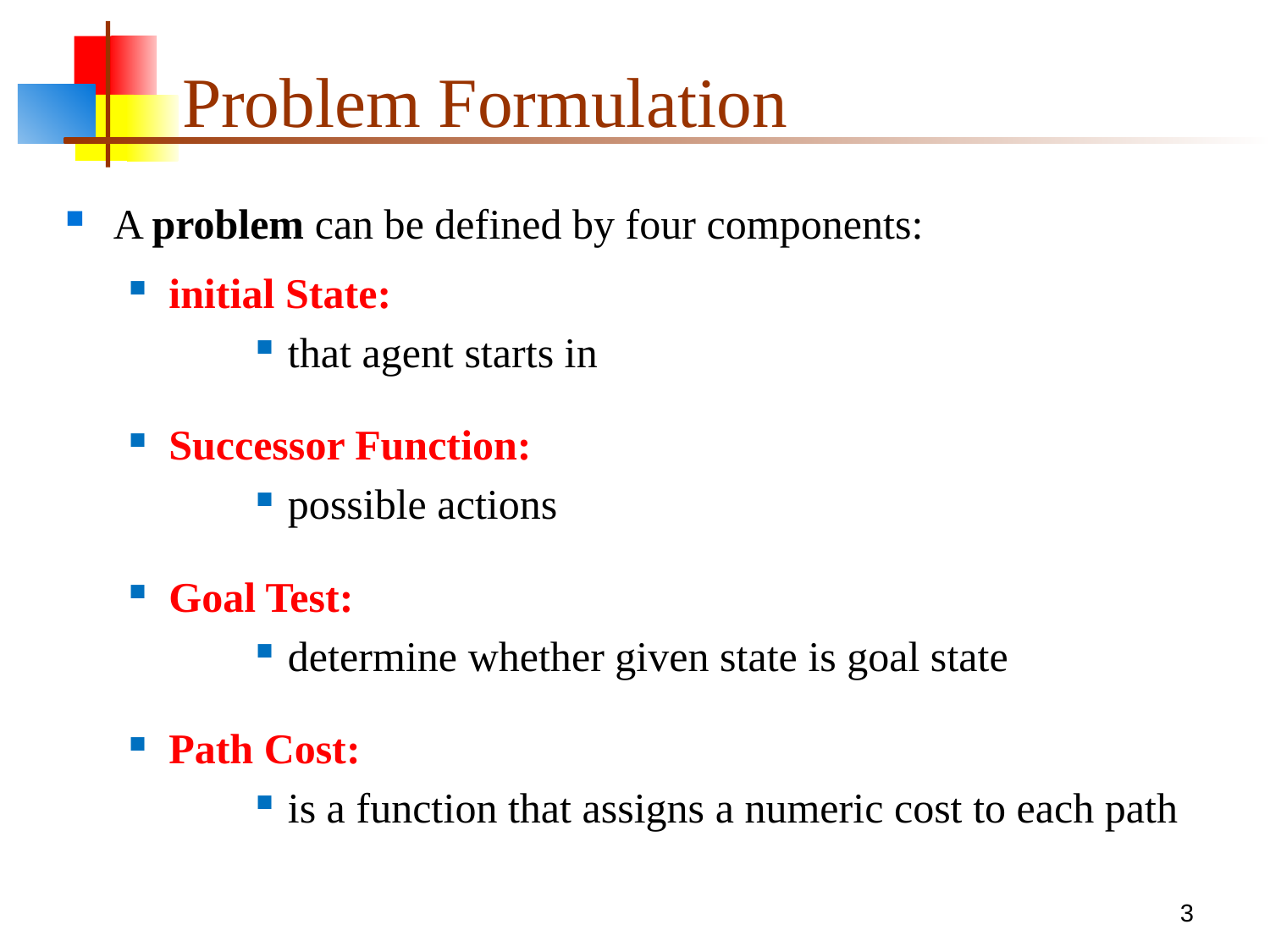

# Problem Formulation
A problem can be defined by four components:

initial State:
that agent starts in

Successor Function:
possible actions

Goal Test:
determine whether given state is goal state

Path Cost:
is a function that assigns a numeric cost to each path

3